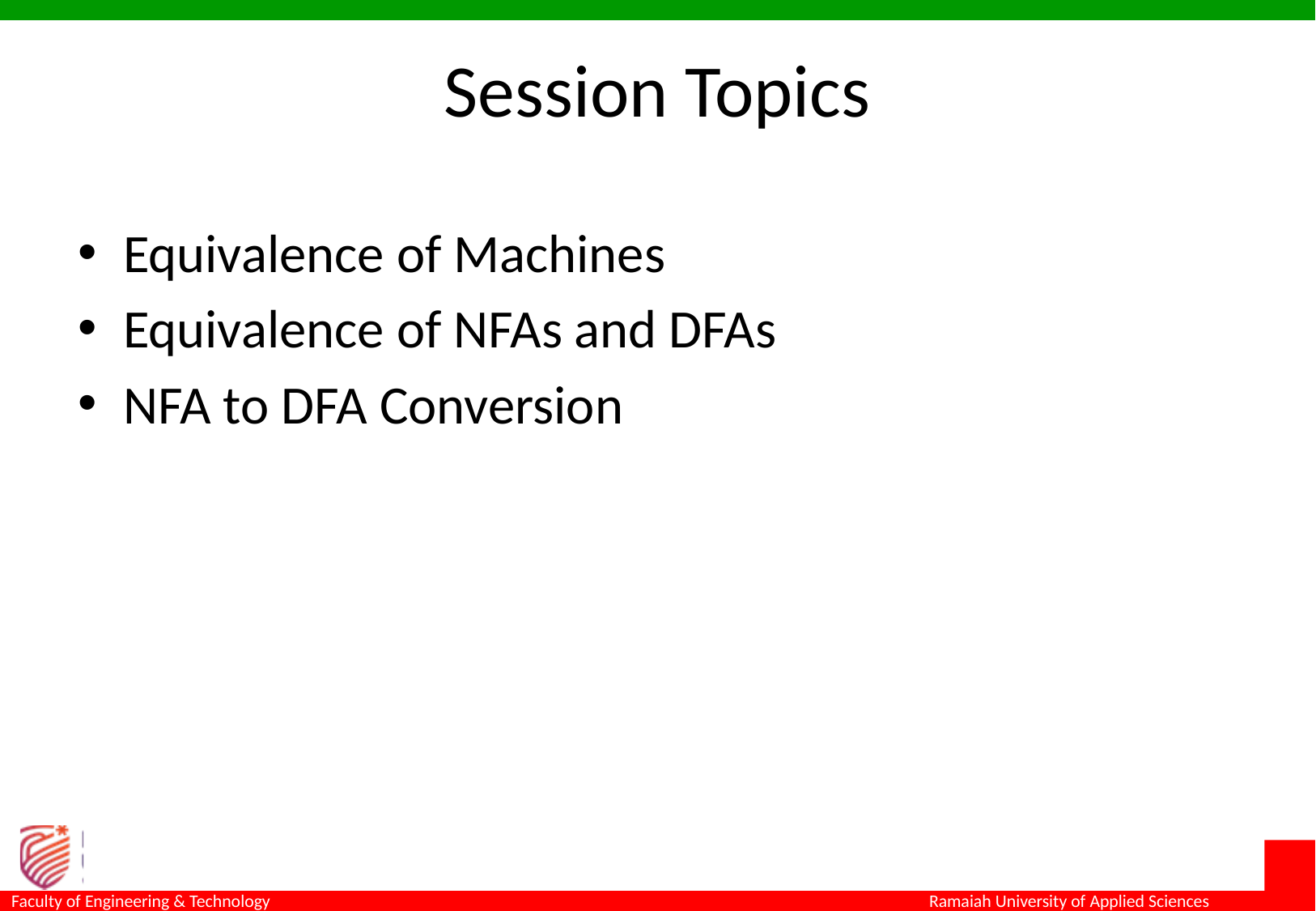

# Session Topics
Equivalence of Machines
Equivalence of NFAs and DFAs
NFA to DFA Conversion